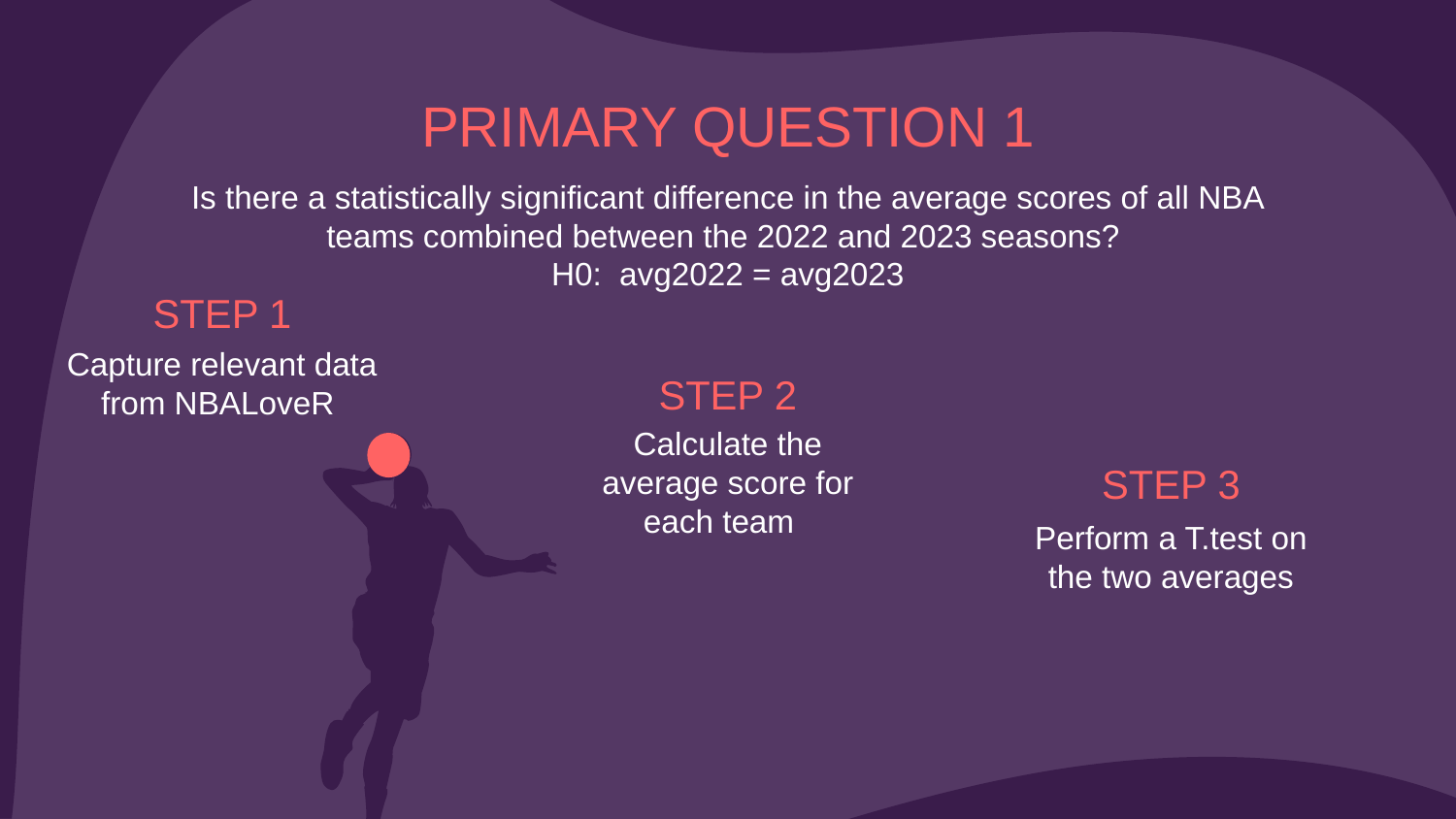

# PRIMARY QUESTION 1
Is there a statistically significant difference in the average scores of all NBA teams combined between the 2022 and 2023 seasons?
H0:  avg2022 = avg2023
STEP 1
Capture relevant data from NBALoveR
STEP 2
Calculate the average score for each team

STEP 3
Perform a T.test on the two averages